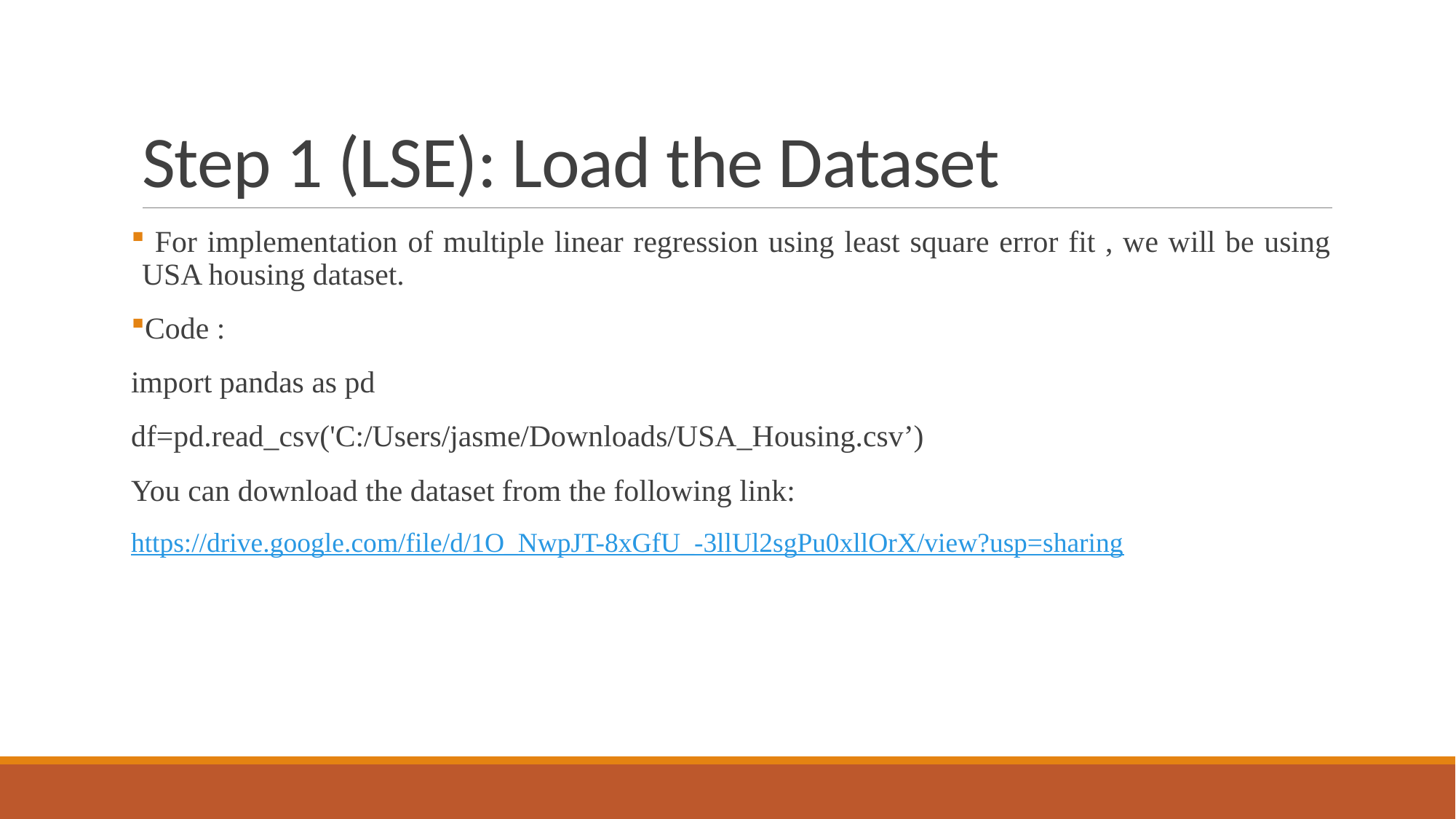

# Step 1 (LSE): Load the Dataset
 For implementation of multiple linear regression using least square error fit , we will be using USA housing dataset.
Code :
import pandas as pd
df=pd.read_csv('C:/Users/jasme/Downloads/USA_Housing.csv’)
You can download the dataset from the following link:
https://drive.google.com/file/d/1O_NwpJT-8xGfU_-3llUl2sgPu0xllOrX/view?usp=sharing